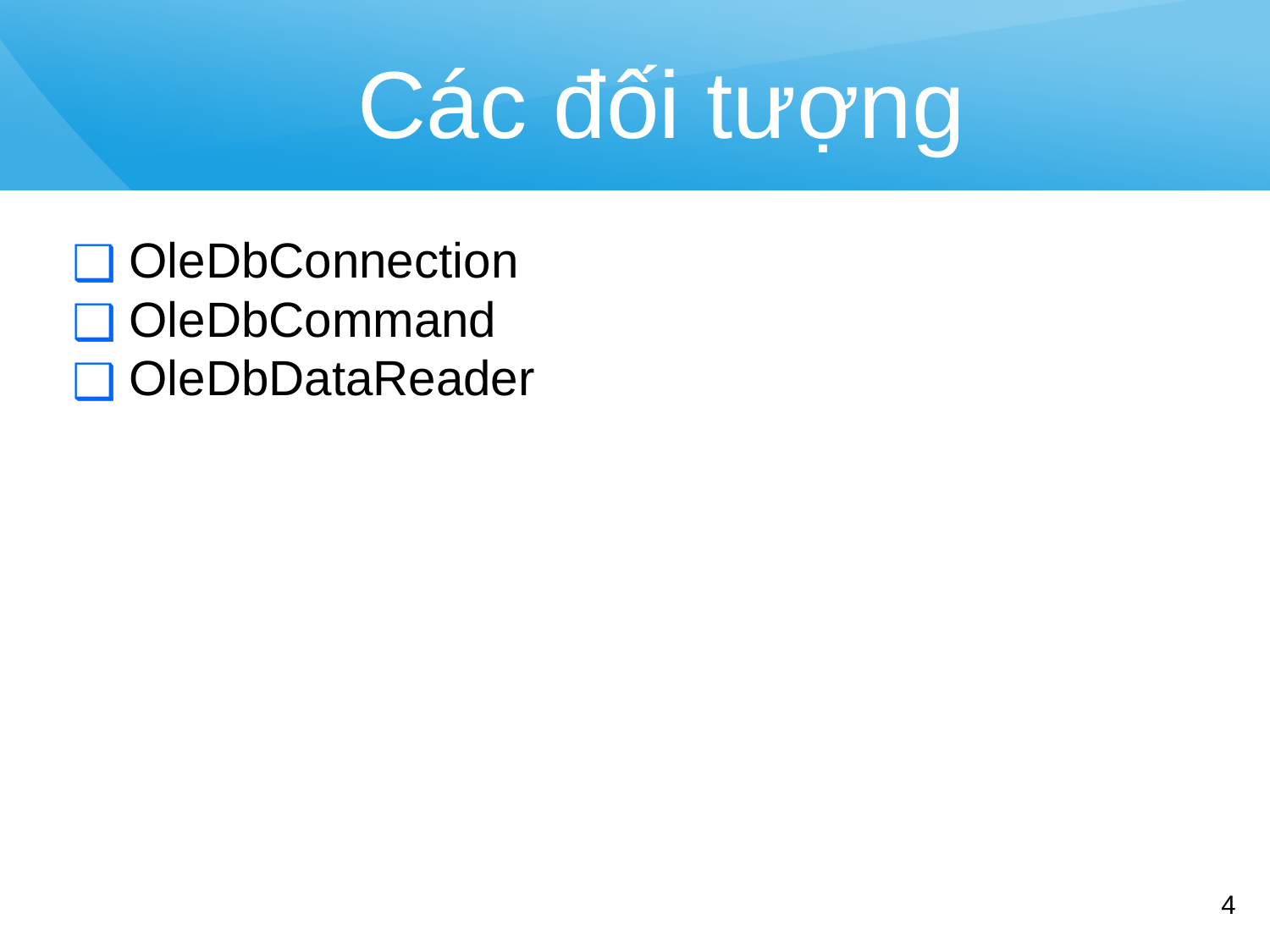

# Các đối tượng
OleDbConnection
OleDbCommand
OleDbDataReader
4